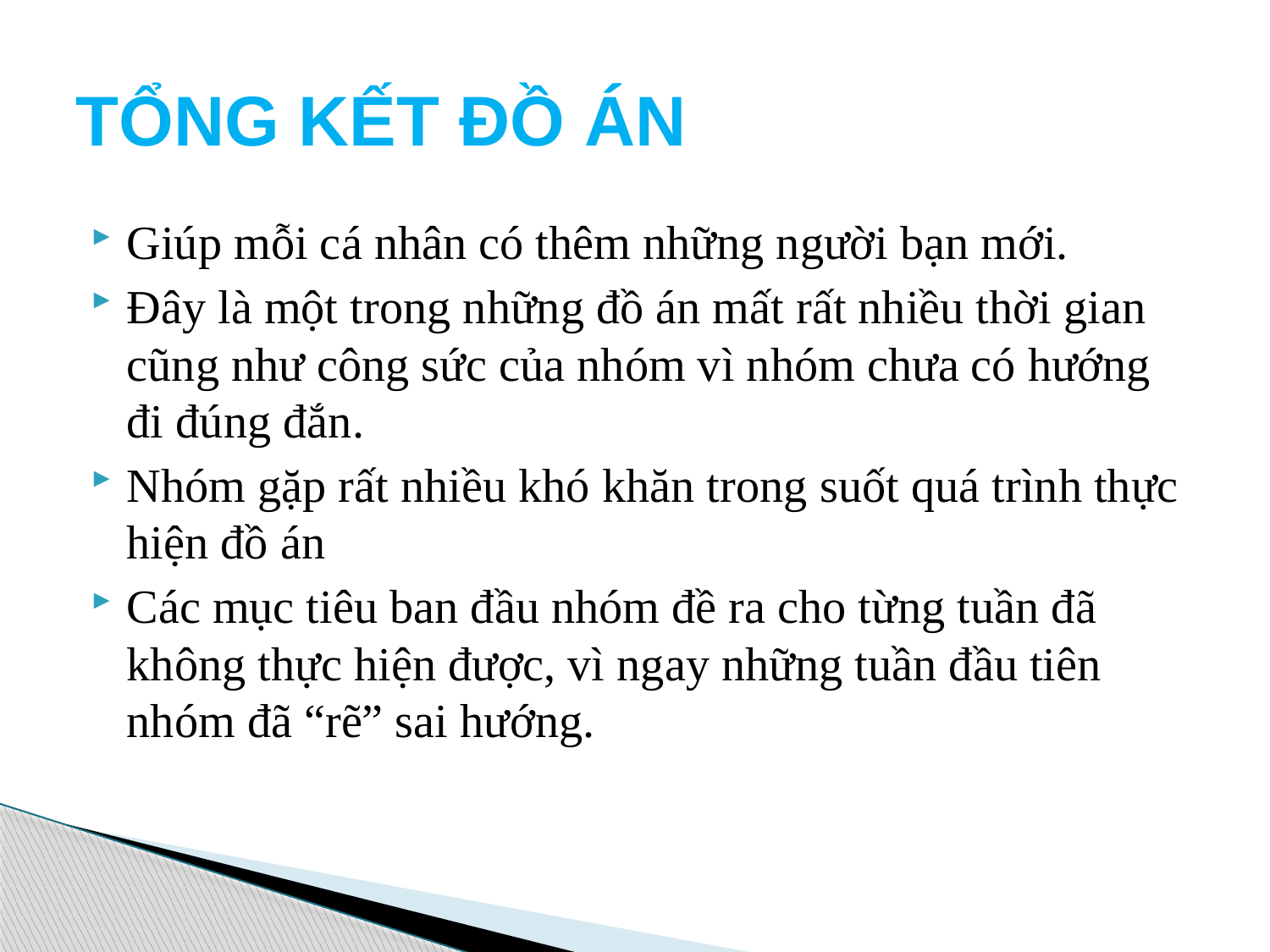

# TỔNG KẾT ĐỒ ÁN
Giúp mỗi cá nhân có thêm những người bạn mới.
Đây là một trong những đồ án mất rất nhiều thời gian cũng như công sức của nhóm vì nhóm chưa có hướng đi đúng đắn.
Nhóm gặp rất nhiều khó khăn trong suốt quá trình thực hiện đồ án
Các mục tiêu ban đầu nhóm đề ra cho từng tuần đã không thực hiện được, vì ngay những tuần đầu tiên nhóm đã “rẽ” sai hướng.